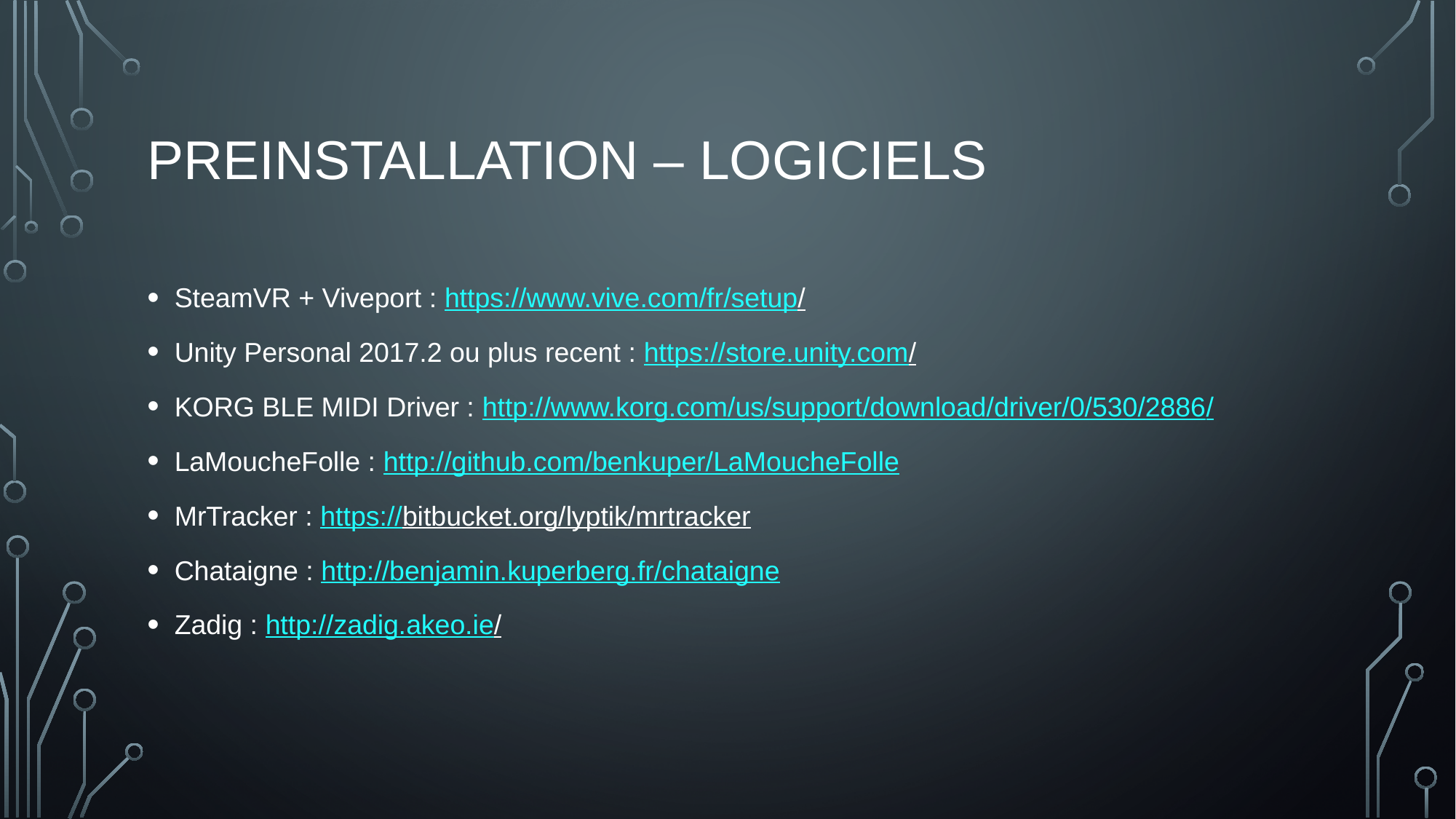

# PREINSTALLATION – Logiciels
SteamVR + Viveport : https://www.vive.com/fr/setup/
Unity Personal 2017.2 ou plus recent : https://store.unity.com/
KORG BLE MIDI Driver : http://www.korg.com/us/support/download/driver/0/530/2886/
LaMoucheFolle : http://github.com/benkuper/LaMoucheFolle
MrTracker : https://bitbucket.org/lyptik/mrtracker
Chataigne : http://benjamin.kuperberg.fr/chataigne
Zadig : http://zadig.akeo.ie/